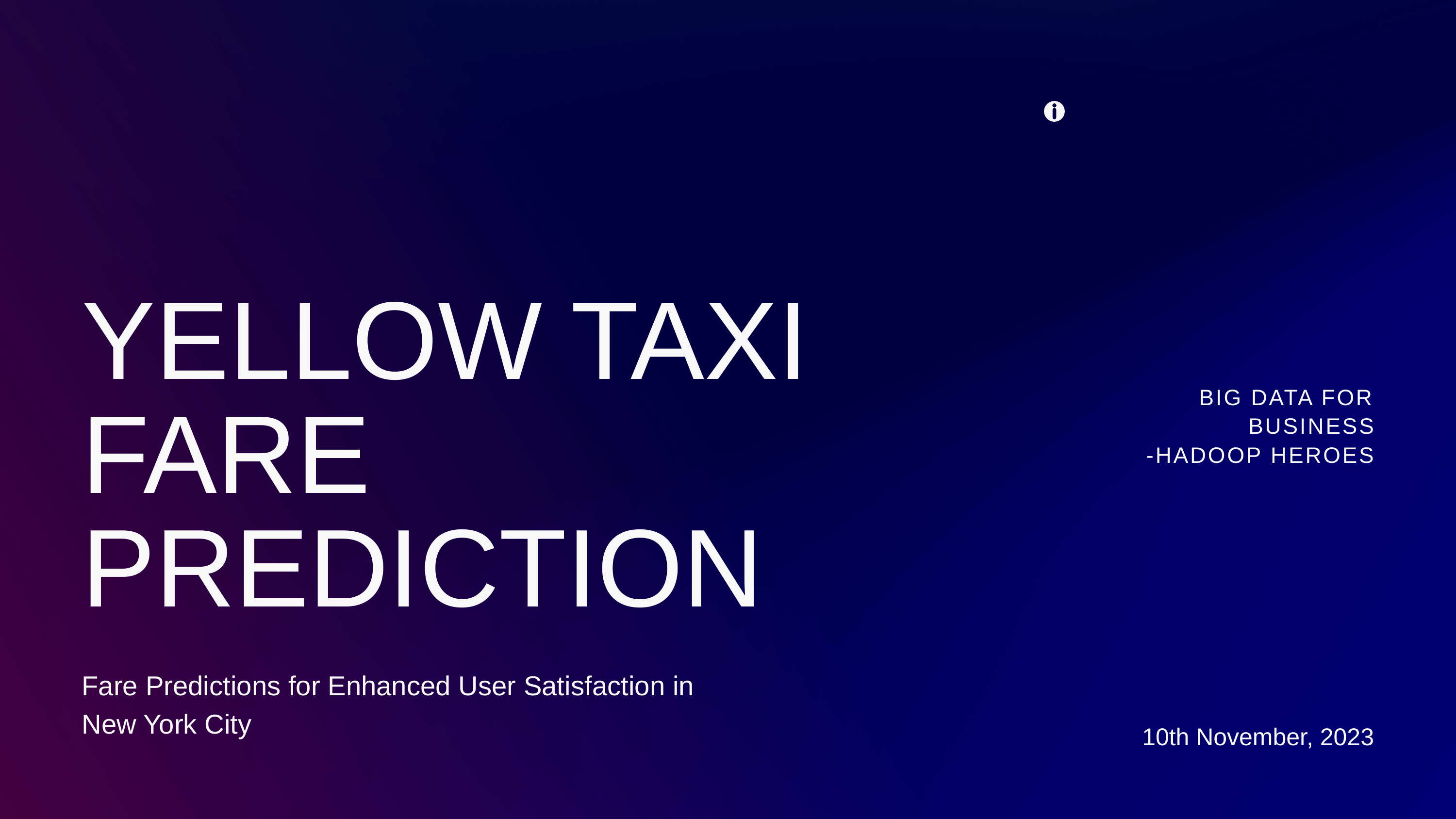

YELLOW TAXI  FARE PREDICTION
BIG DATA FOR BUSINESS
-HADOOP HEROES

10th November, 2023
Fare Predictions for Enhanced User Satisfaction in New York City